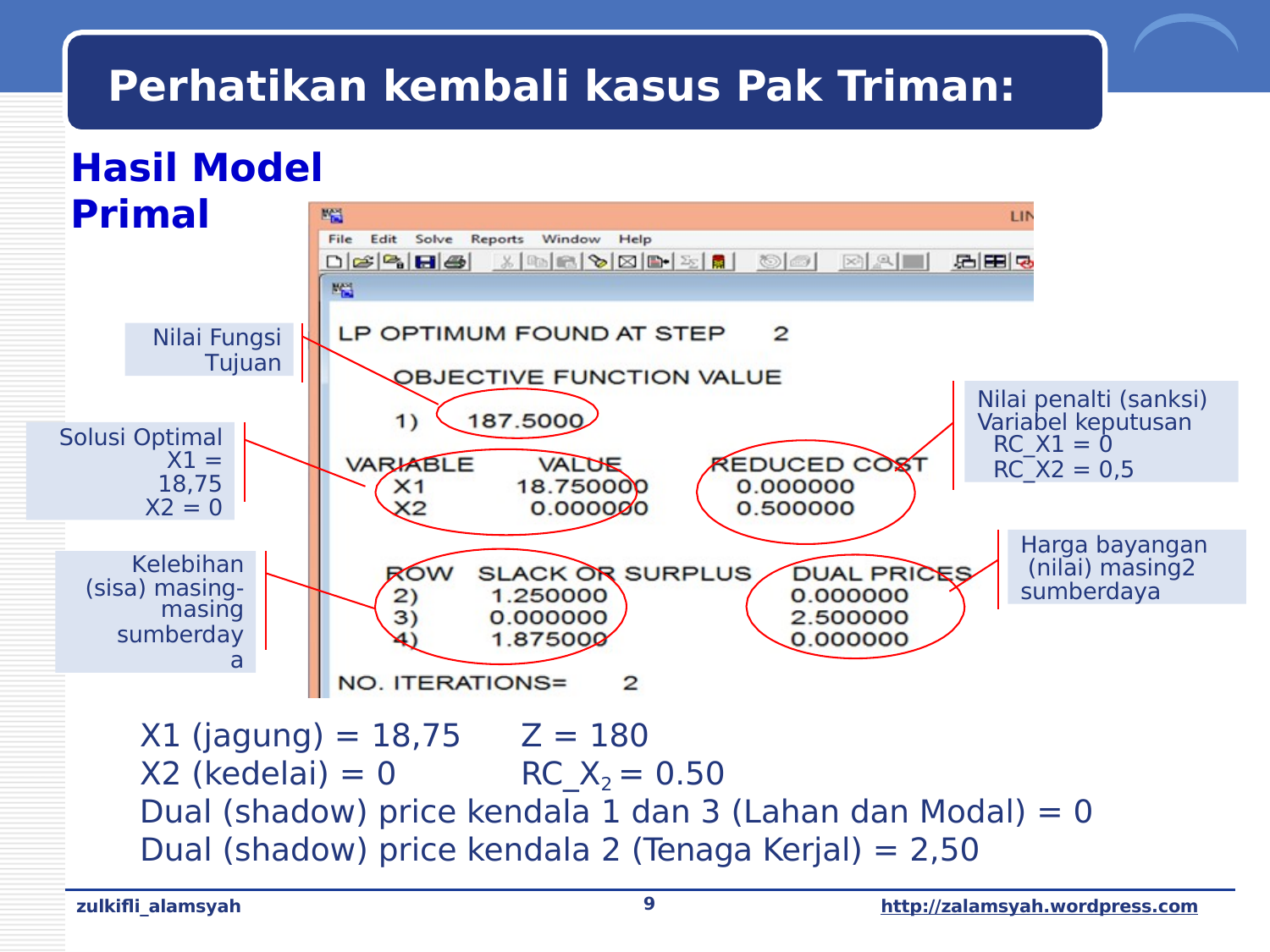

# Perhatikan kembali kasus Pak Triman:
Hasil Model Primal

Nilai Fungsi
Tujuan
Nilai penalti (sanksi)  Variabel keputusan
RC_X1 = 0
RC_X2 = 0,5
Solusi Optimal  X1 = 18,75
X2 = 0

Harga bayangan  (nilai) masing2  sumberdaya
Kelebihan  (sisa) masing-
masing
sumberdaya
X1 (jagung) = 18,75  X2 (kedelai) = 0
Z = 180
RC_X2 = 0.50
Dual (shadow) price kendala 1 dan 3 (Lahan dan Modal) = 0  Dual (shadow) price kendala 2 (Tenaga Kerjal) = 2,50
9
http://zalamsyah.wordpress.com
zulkifli_alamsyah